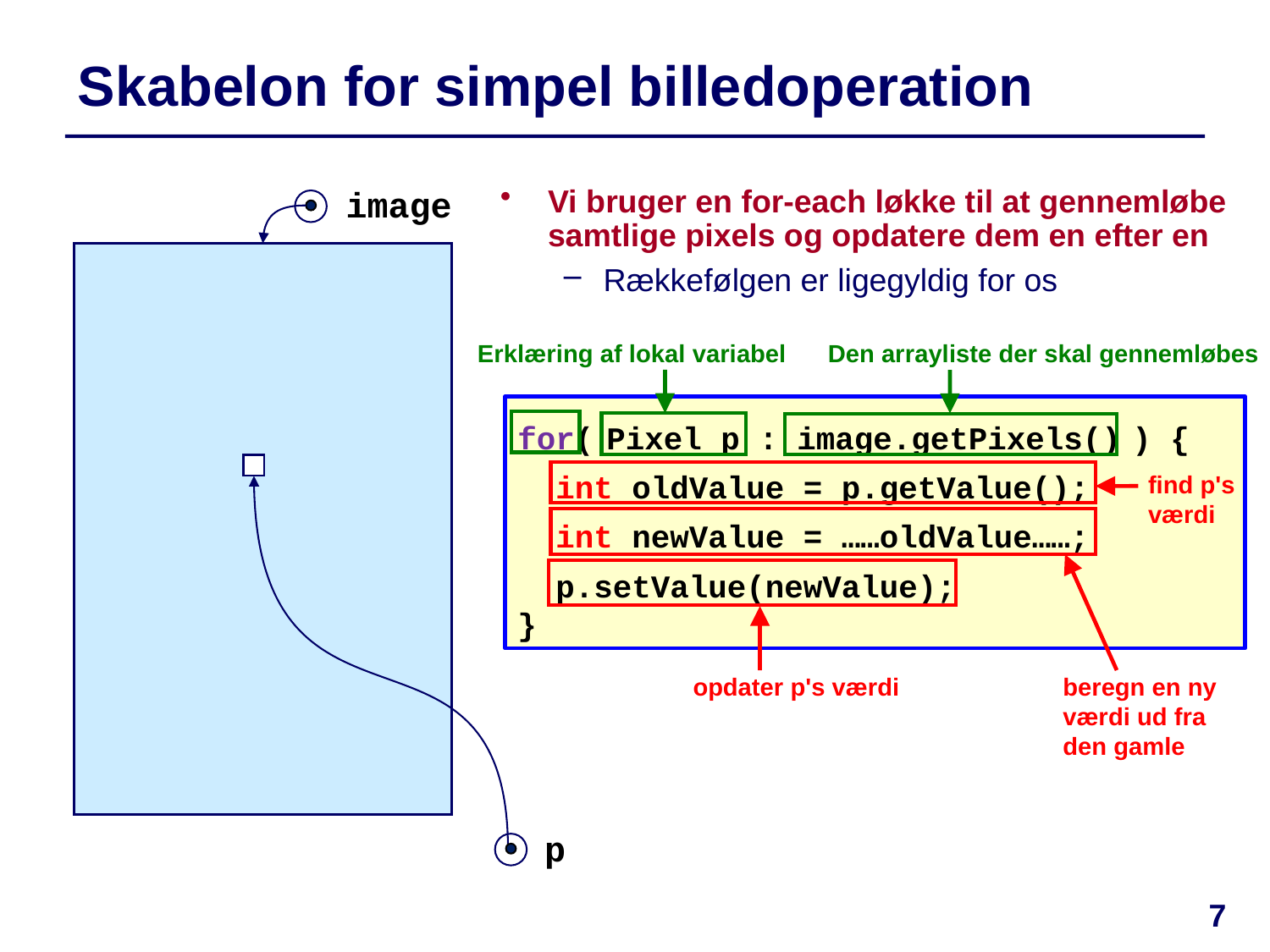

# Skabelon for simpel billedoperation
image

Vi bruger en for-each løkke til at gennemløbe samtlige pixels og opdatere dem en efter en
Rækkefølgen er ligegyldig for os

Erklæring af lokal variabel
Den arrayliste der skal gennemløbes

for( Pixel p : image.getPixels() ) {
  int oldValue = p.getValue();
  int newValue = ……oldValue……;
  p.setValue(newValue);
}

p

find p's værdi

opdater p's værdi
beregn en ny værdi ud fra den gamle
7